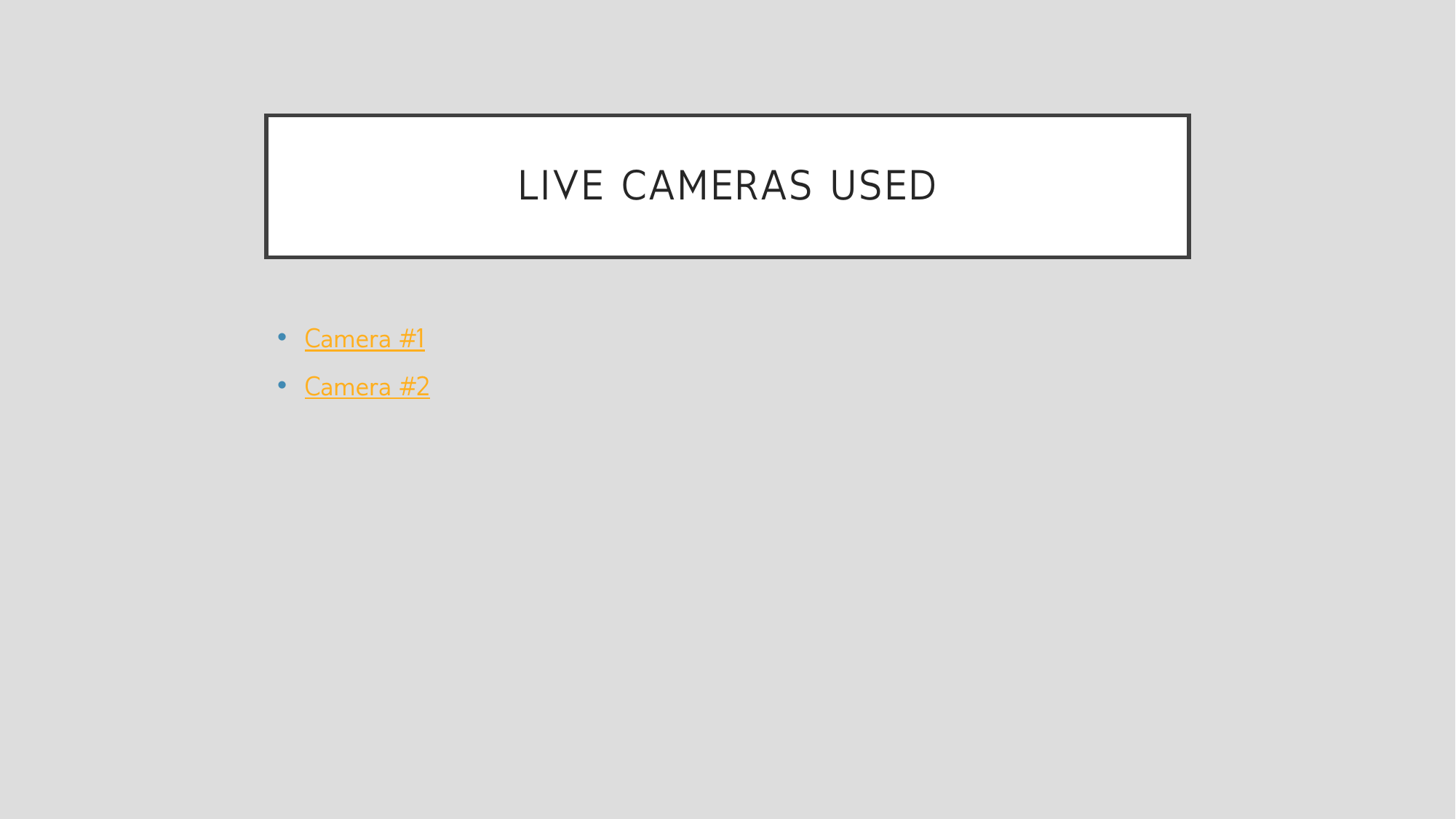

# Live Cameras Used
Camera #1
Camera #2